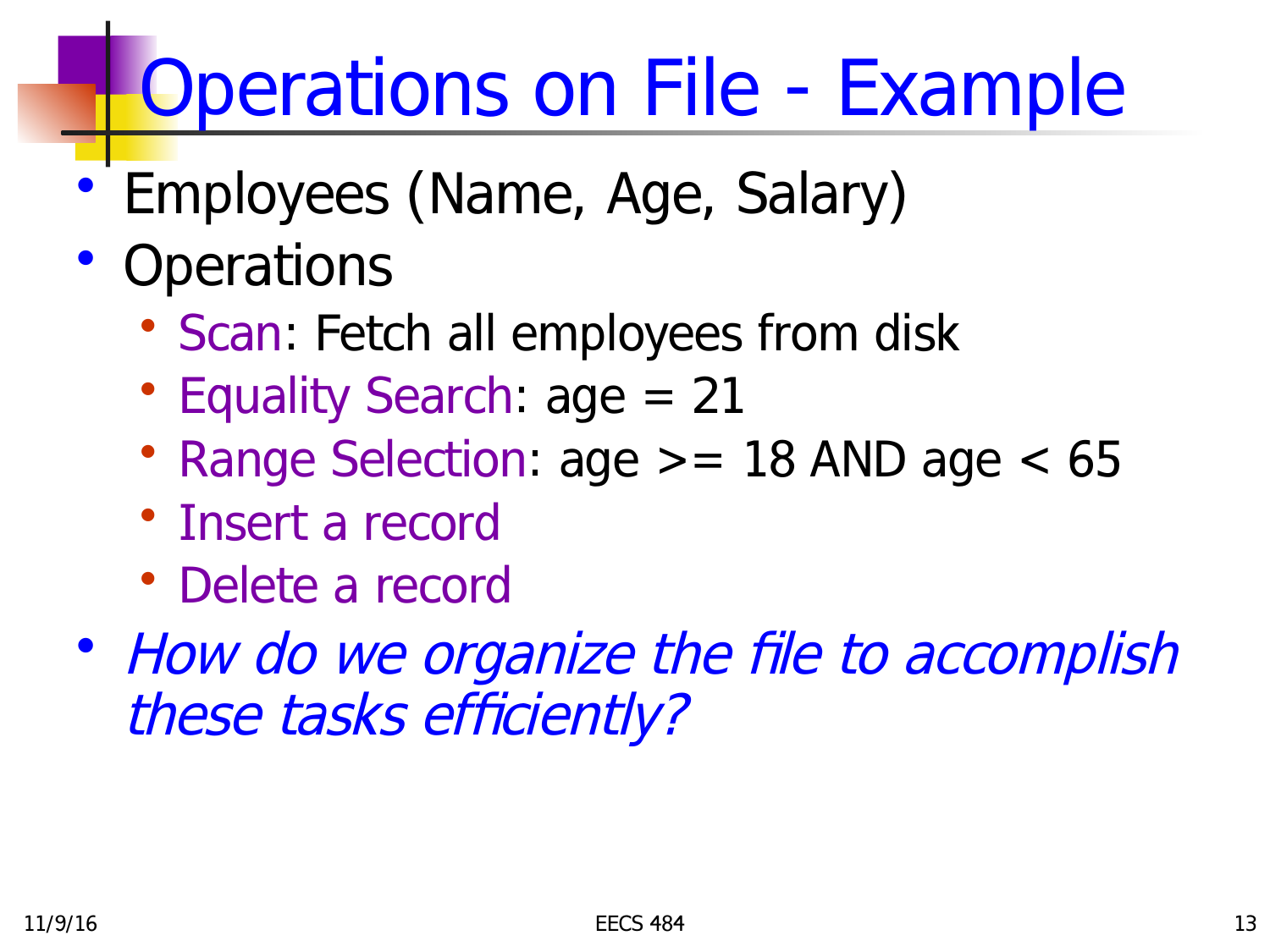

# Operations on File - Example
Employees (Name, Age, Salary)
Operations
Scan: Fetch all employees from disk
Equality Search: age = 21
Range Selection: age >= 18 AND age < 65
Insert a record
Delete a record
How do we organize the file to accomplish these tasks efficiently?
11/9/16
EECS 484
13